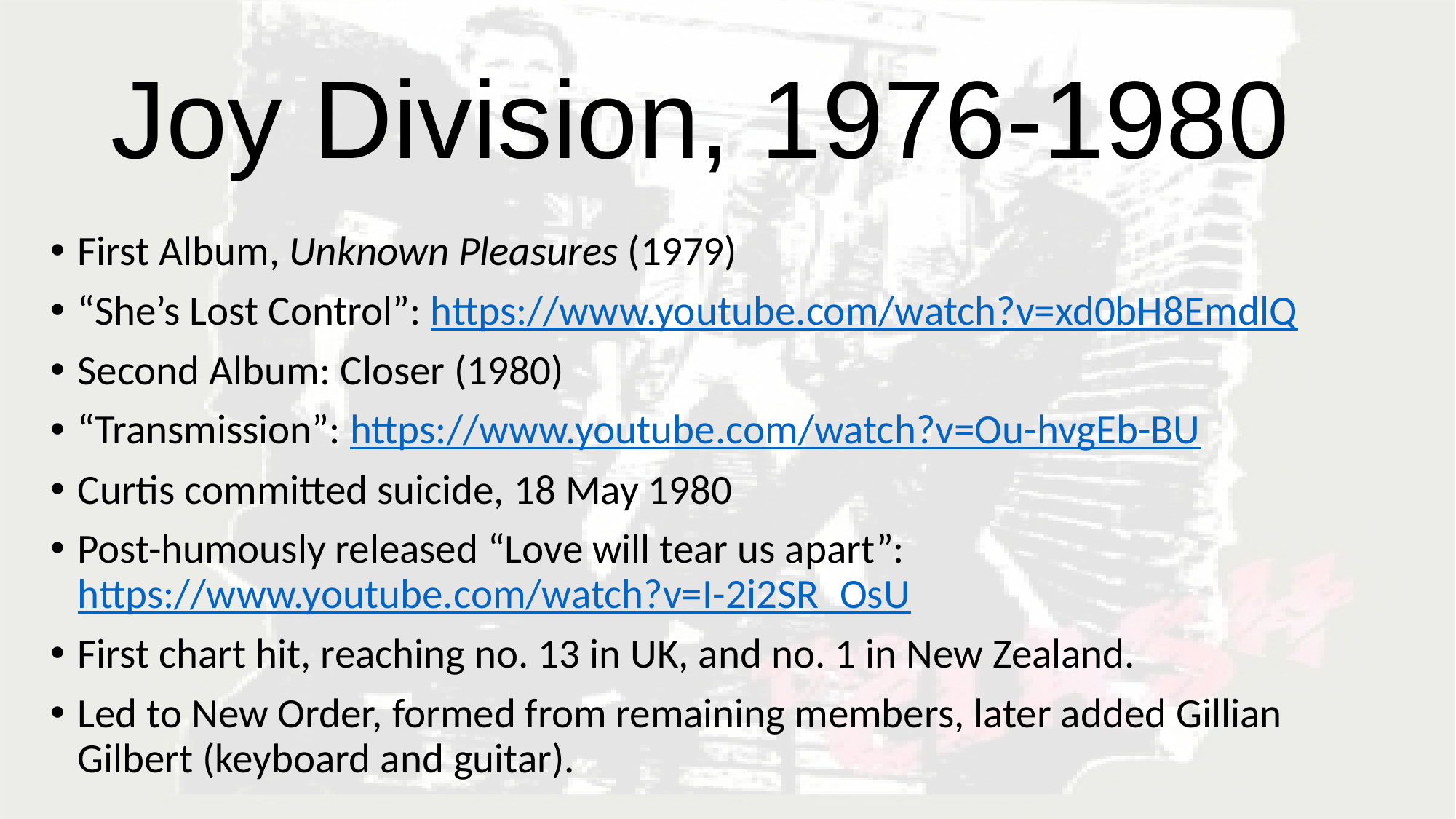

# Joy Division, 1976-1980
First Album, Unknown Pleasures (1979)
“She’s Lost Control”: https://www.youtube.com/watch?v=xd0bH8EmdlQ
Second Album: Closer (1980)
“Transmission”: https://www.youtube.com/watch?v=Ou-hvgEb-BU
Curtis committed suicide, 18 May 1980
Post-humously released “Love will tear us apart”: https://www.youtube.com/watch?v=I-2i2SR_OsU
First chart hit, reaching no. 13 in UK, and no. 1 in New Zealand.
Led to New Order, formed from remaining members, later added Gillian Gilbert (keyboard and guitar).